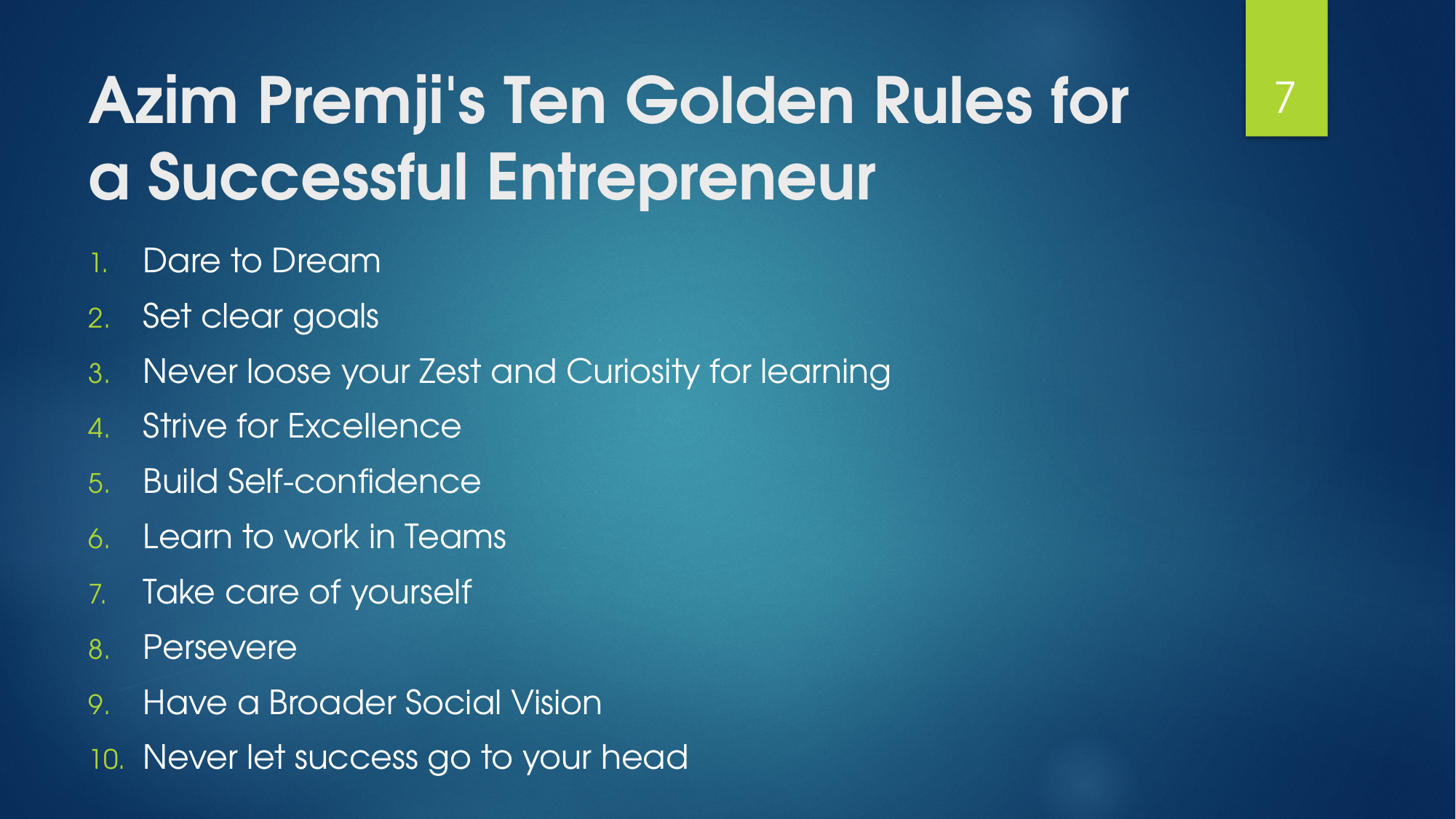

7
# Azim Premji's Ten Golden Rules for a Successful Entrepreneur
Dare to Dream
Set clear goals
Never loose your Zest and Curiosity for learning
Strive for Excellence
Build Self-confidence
Learn to work in Teams
Take care of yourself
Persevere
Have a Broader Social Vision
Never let success go to your head